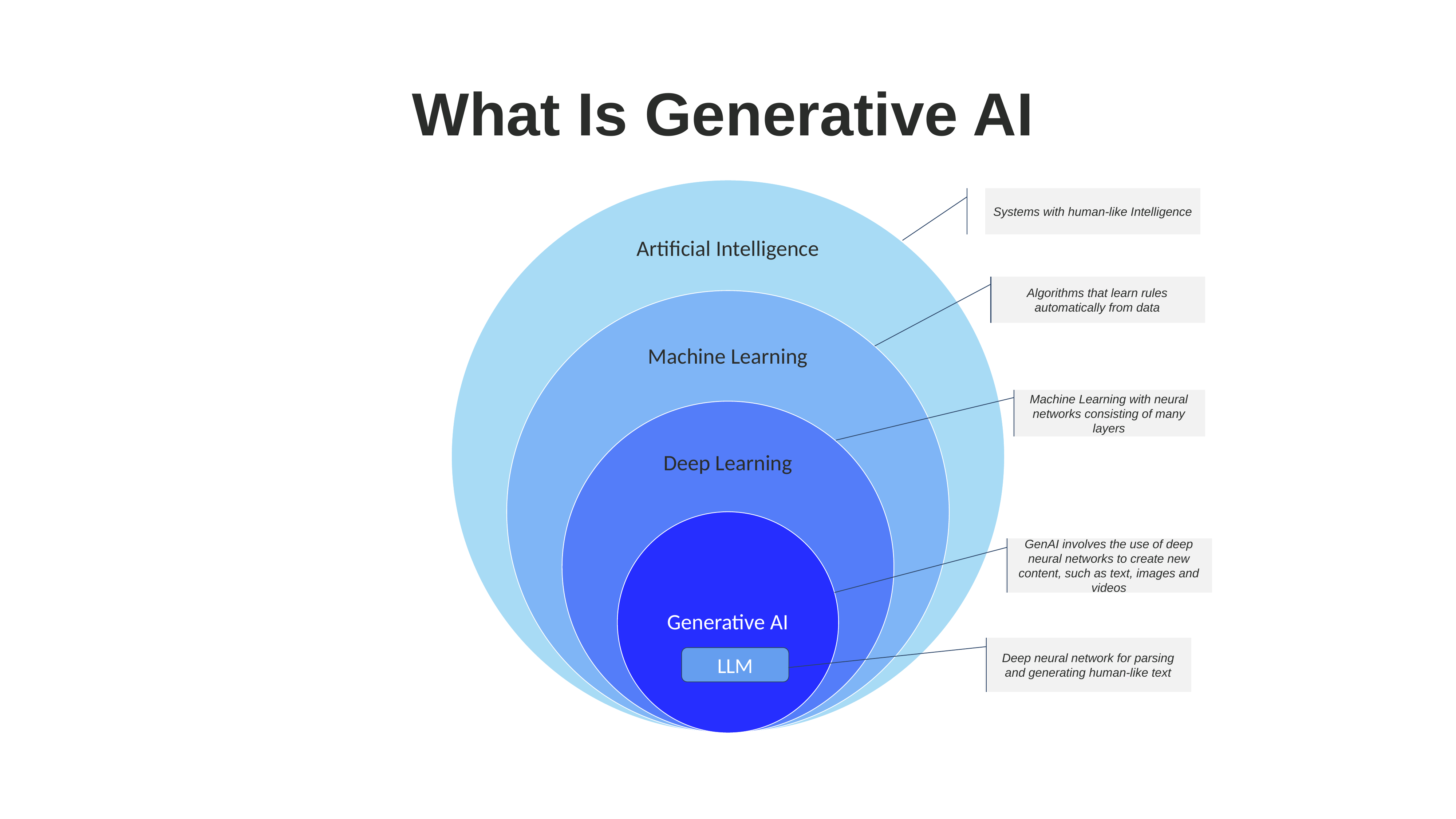

What Is Generative AI
Artificial Intelligence
Machine Learning
Deep Learning
Generative AI
Systems with human-like Intelligence
Algorithms that learn rules automatically from data
Machine Learning with neural networks consisting of many layers
GenAI involves the use of deep neural networks to create new content, such as text, images and videos
Deep neural network for parsing and generating human-like text
LLM